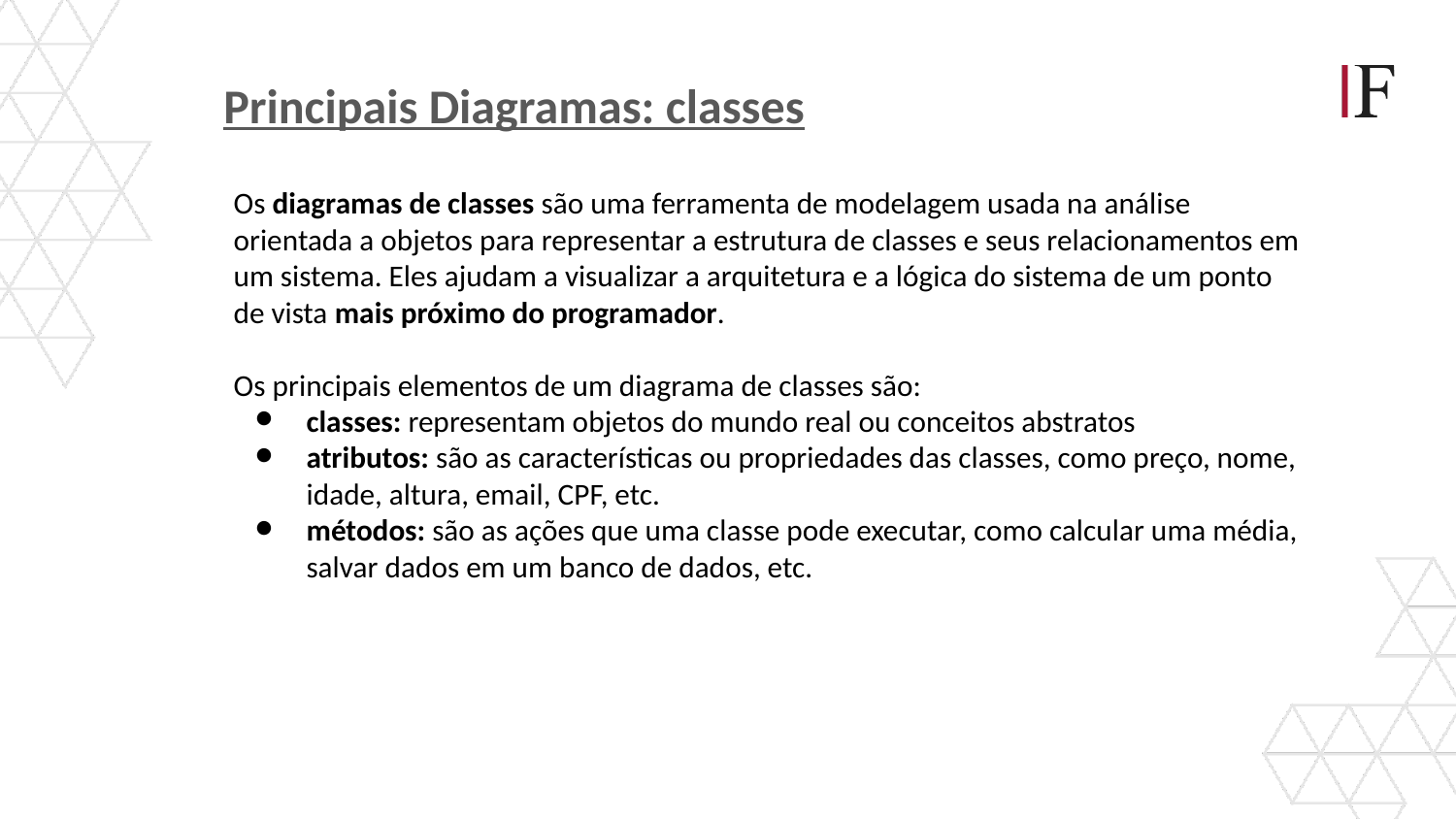

Principais Diagramas: classes
Os diagramas de classes são uma ferramenta de modelagem usada na análise orientada a objetos para representar a estrutura de classes e seus relacionamentos em um sistema. Eles ajudam a visualizar a arquitetura e a lógica do sistema de um ponto de vista mais próximo do programador.

Os principais elementos de um diagrama de classes são:
classes: representam objetos do mundo real ou conceitos abstratos
atributos: são as características ou propriedades das classes, como preço, nome, idade, altura, email, CPF, etc.
métodos: são as ações que uma classe pode executar, como calcular uma média, salvar dados em um banco de dados, etc.